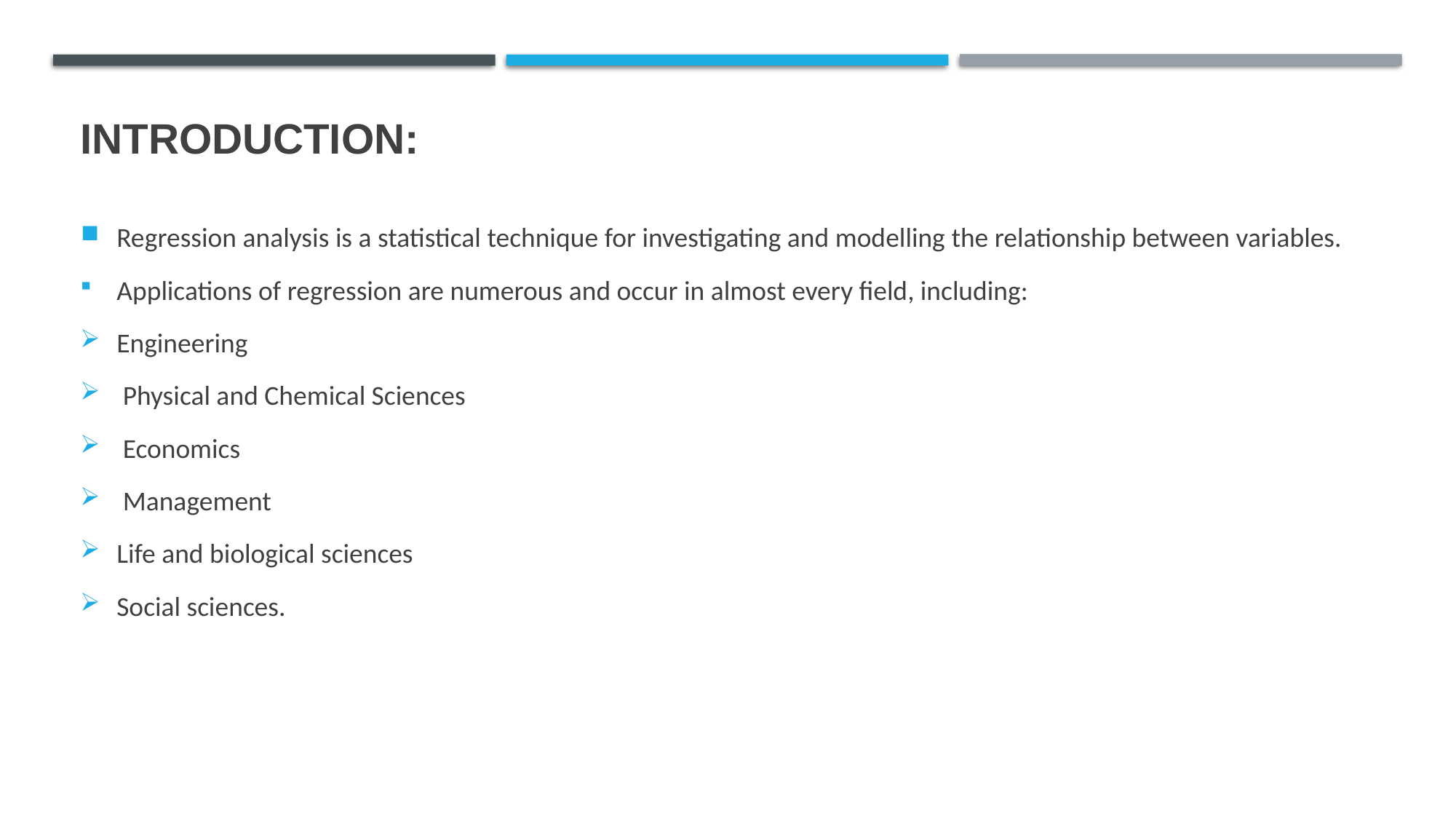

# INTRODUCTION:
Regression analysis is a statistical technique for investigating and modelling the relationship between variables.
Applications of regression are numerous and occur in almost every field, including:
Engineering
 Physical and Chemical Sciences
 Economics
 Management
Life and biological sciences
Social sciences.